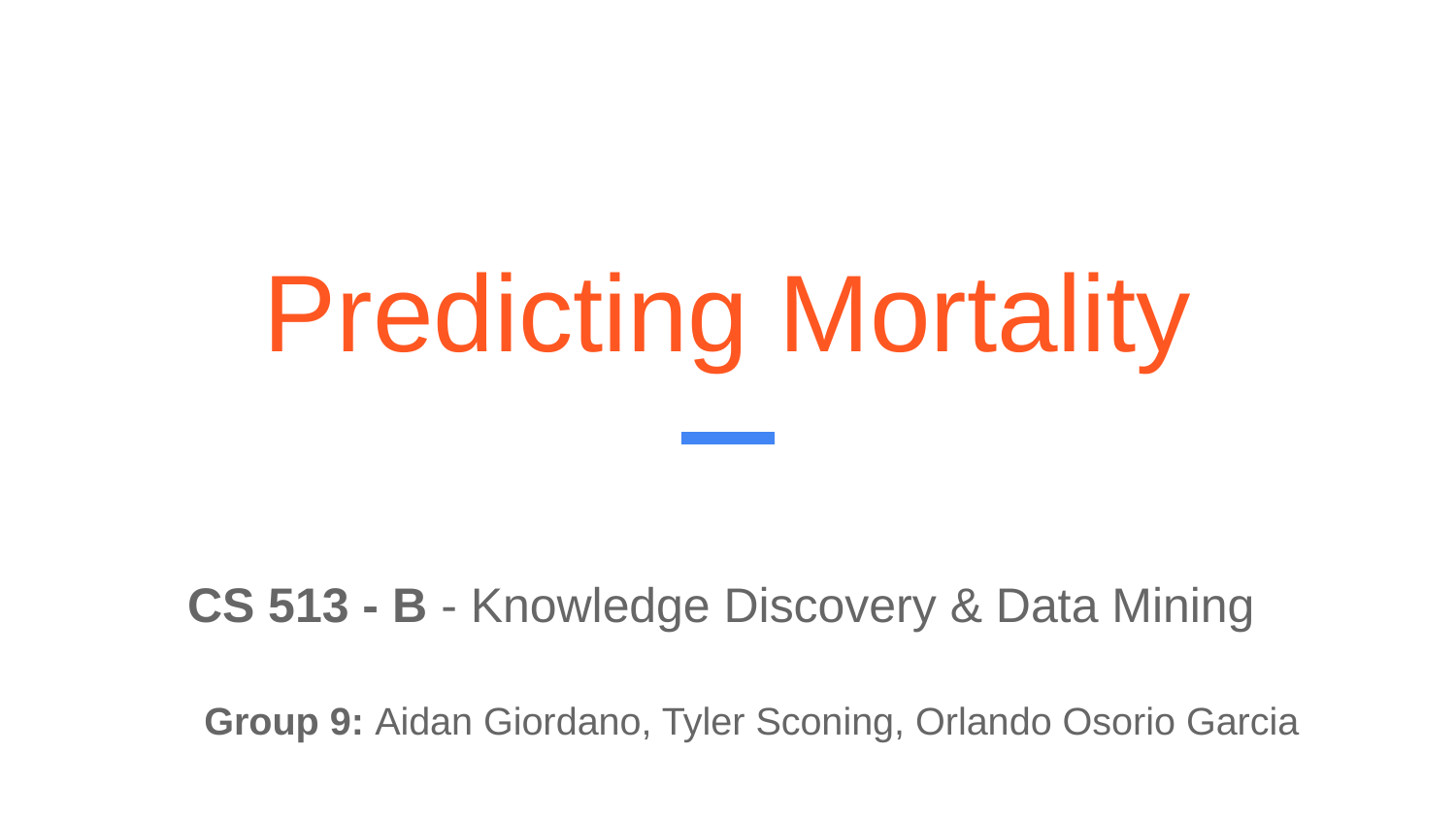

# Predicting Mortality
CS 513 - B - Knowledge Discovery & Data Mining
Group 9: Aidan Giordano, Tyler Sconing, Orlando Osorio Garcia